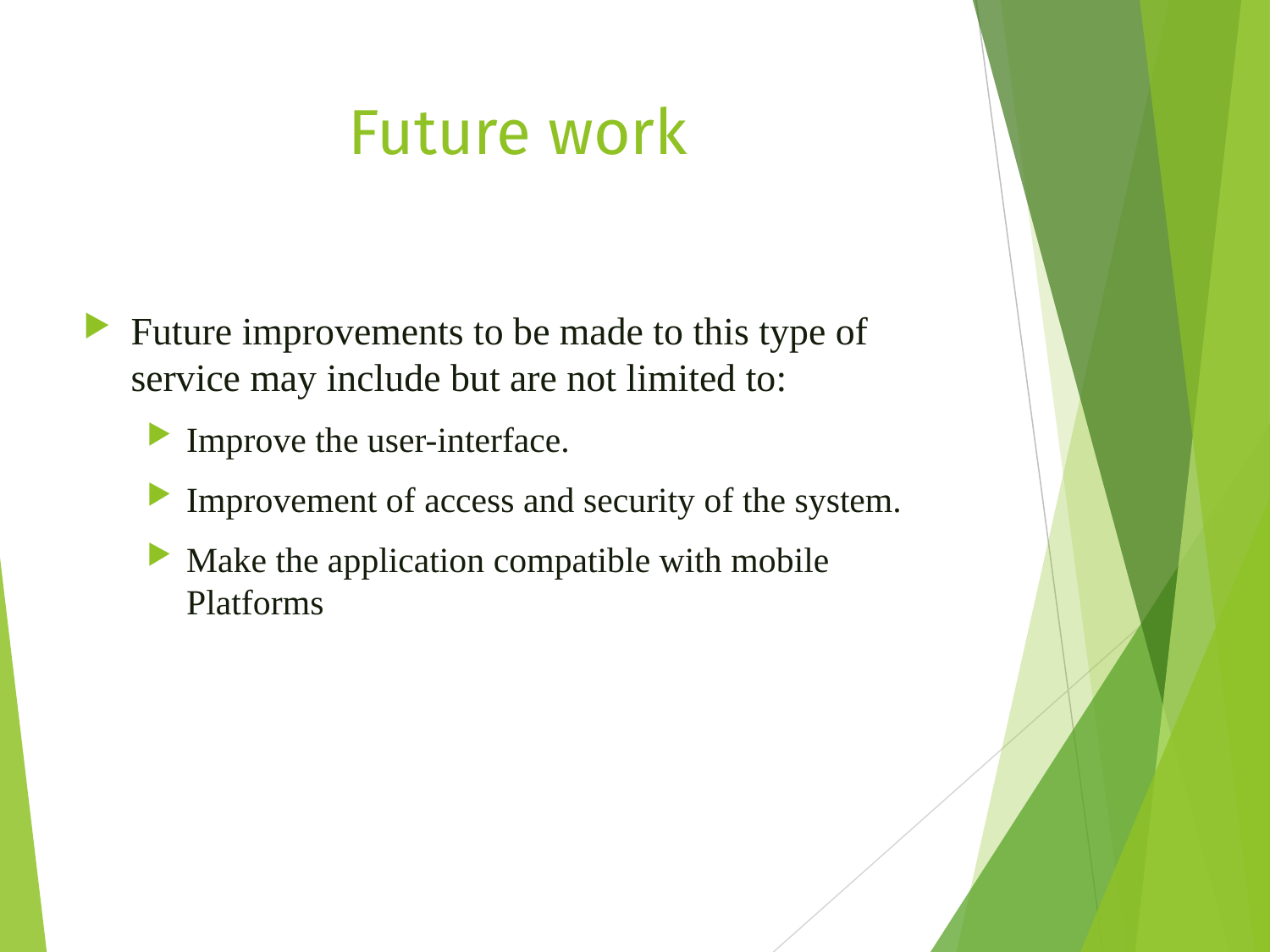

# Future work
Future improvements to be made to this type of service may include but are not limited to:
Improve the user-interface.
Improvement of access and security of the system.
Make the application compatible with mobile Platforms